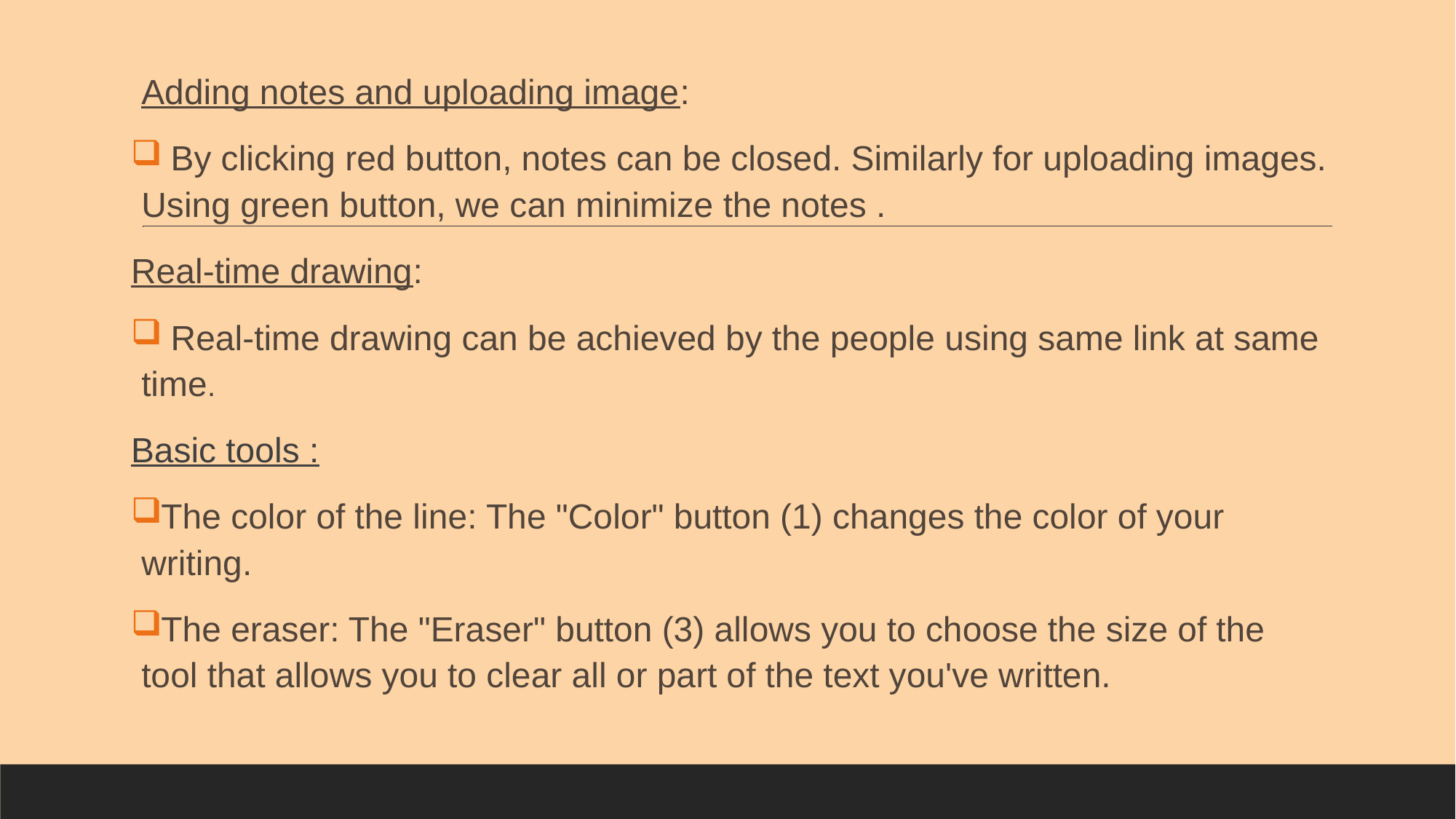

Adding notes and uploading image:
 By clicking red button, notes can be closed. Similarly for uploading images. Using green button, we can minimize the notes .
Real-time drawing:
 Real-time drawing can be achieved by the people using same link at same time.
Basic tools :
The color of the line: The "Color" button (1) changes the color of your writing.
The eraser: The "Eraser" button (3) allows you to choose the size of the tool that allows you to clear all or part of the text you've written.
# j